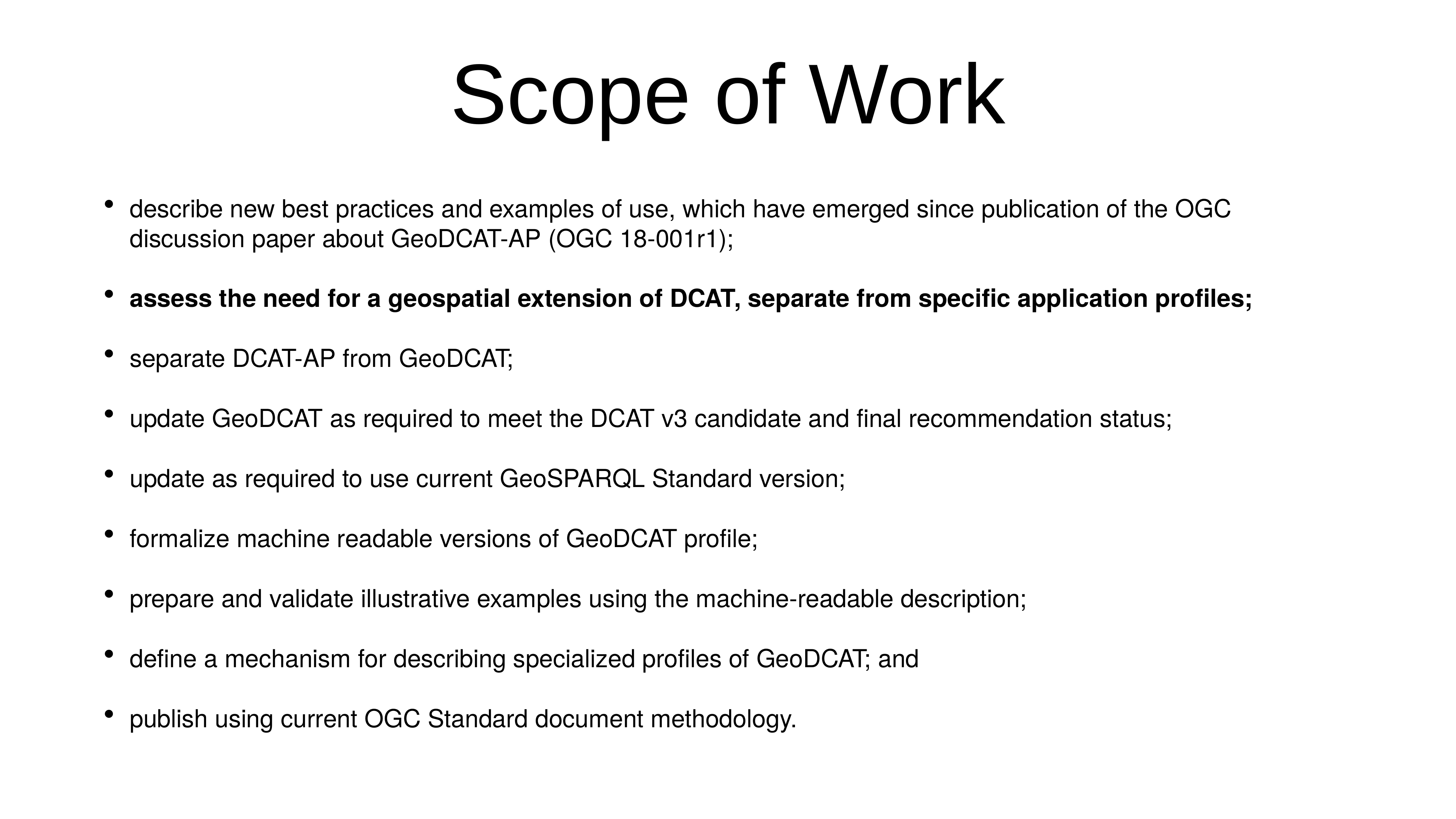

# Scope of Work
describe new best practices and examples of use, which have emerged since publication of the OGC discussion paper about GeoDCAT-AP (OGC 18-001r1);
assess the need for a geospatial extension of DCAT, separate from specific application profiles;
separate DCAT-AP from GeoDCAT;
update GeoDCAT as required to meet the DCAT v3 candidate and final recommendation status;
update as required to use current GeoSPARQL Standard version;
formalize machine readable versions of GeoDCAT profile;
prepare and validate illustrative examples using the machine-readable description;
define a mechanism for describing specialized profiles of GeoDCAT; and
publish using current OGC Standard document methodology.